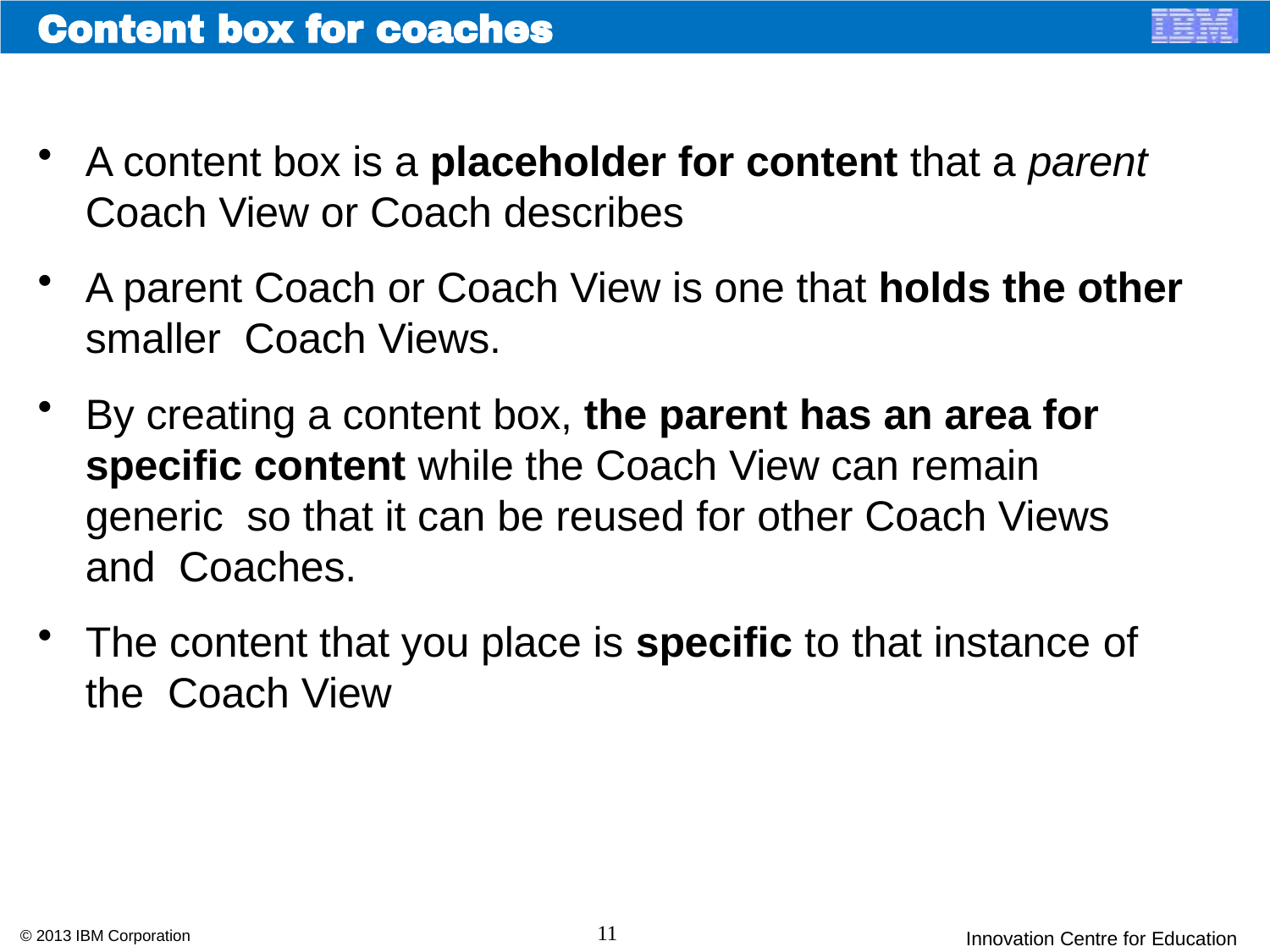

# Content box for coaches
A content box is a placeholder for content that a parent
Coach View or Coach describes
A parent Coach or Coach View is one that holds the other smaller  Coach Views.
By creating a content box, the parent has an area for  specific content while the Coach View can remain generic  so that it can be reused for other Coach Views and  Coaches.
The content that you place is specific to that instance of the  Coach View
11
© 2013 IBM Corporation
Innovation Centre for Education